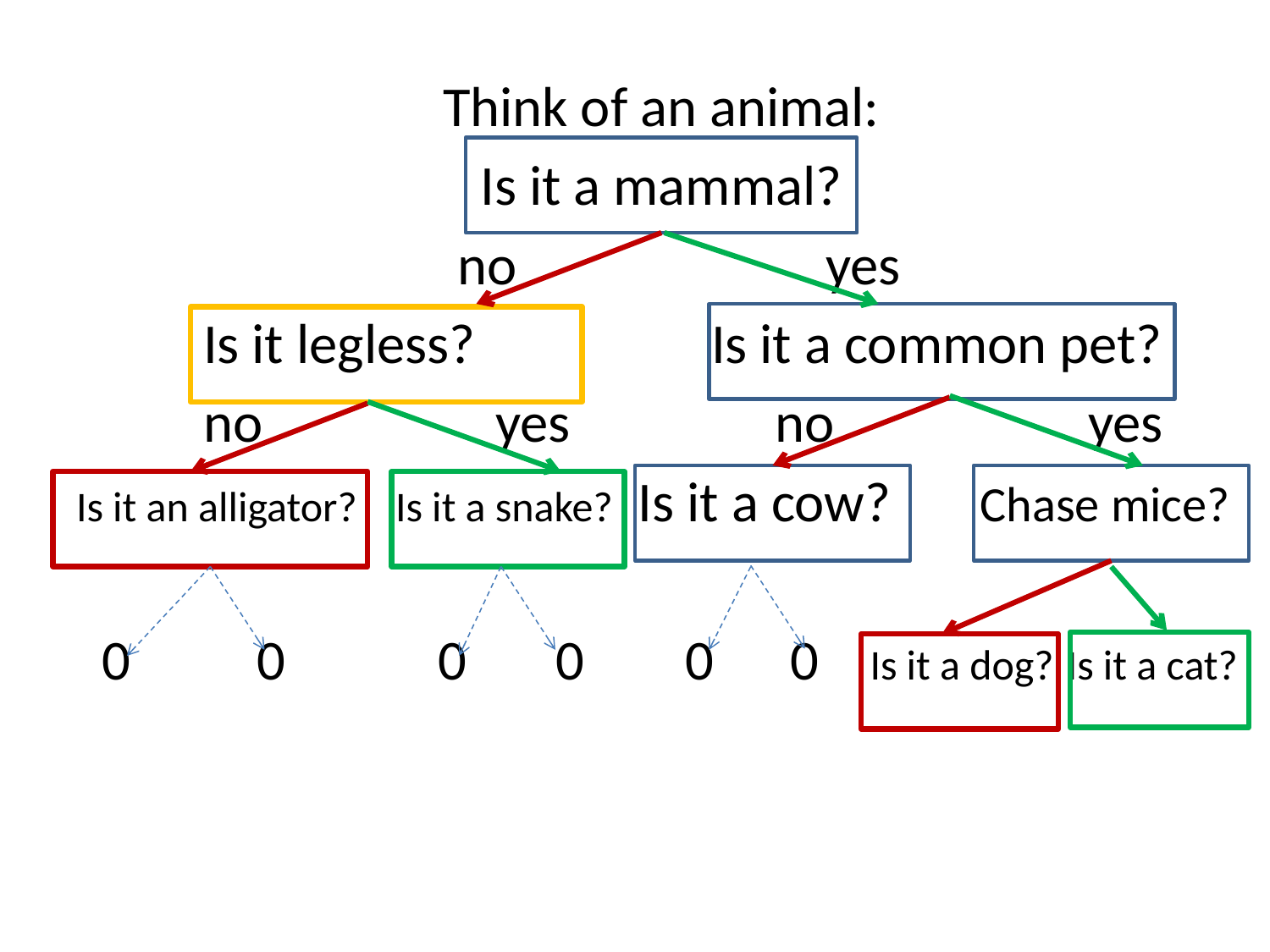

Think of an animal:
Is it a mammal?
                              no		         yes
	Is it legless?		Is it a common pet?
	no		   yes		     no                    yes
Is it an alligator?   Is it a snake?  Is it a cow?       Chase mice?

  0          0            0       0        0      0    Is it a dog? Is it a cat?